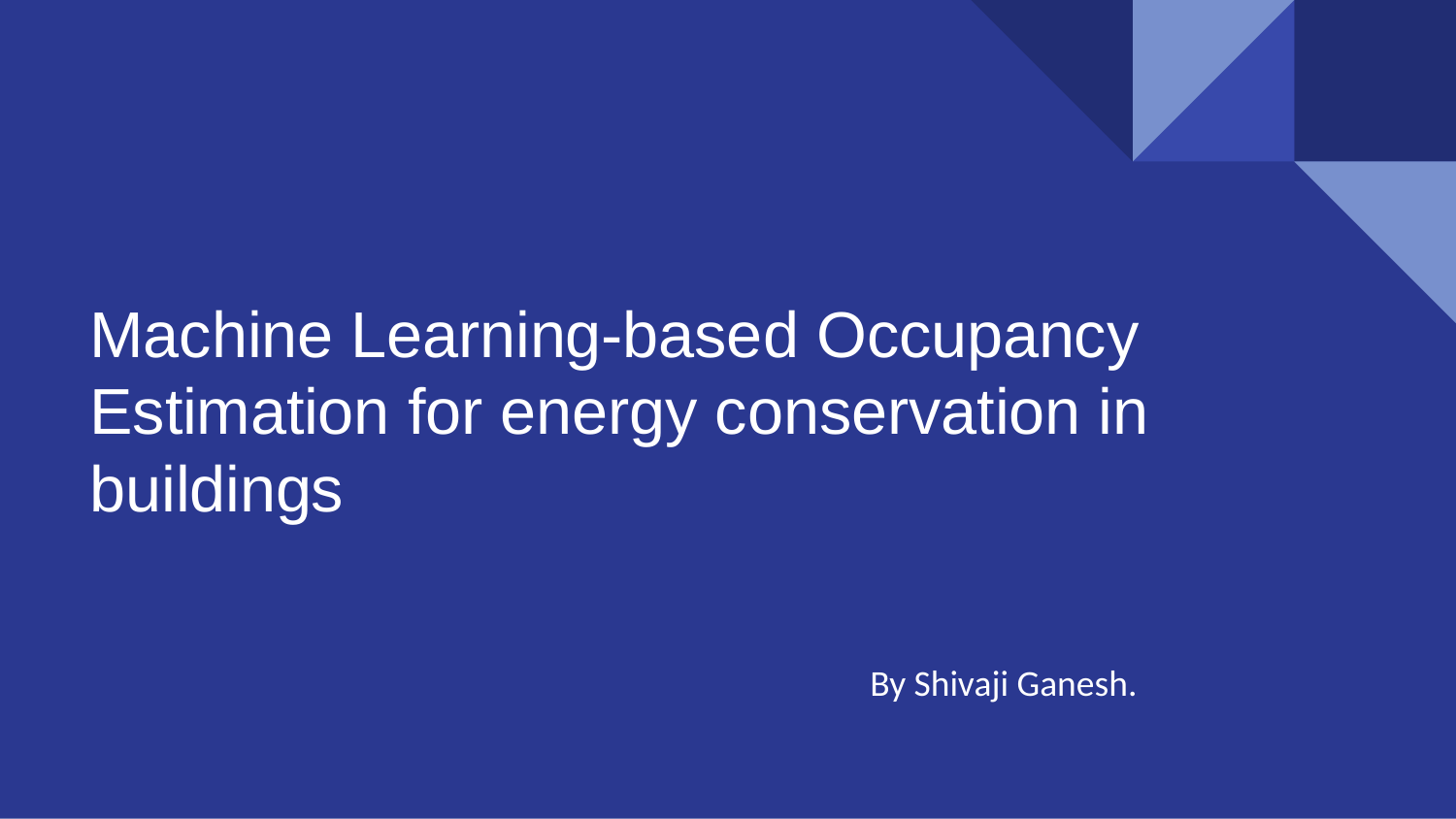

# Machine Learning-based Occupancy  Estimation for energy conservation in buildings
By Shivaji Ganesh.